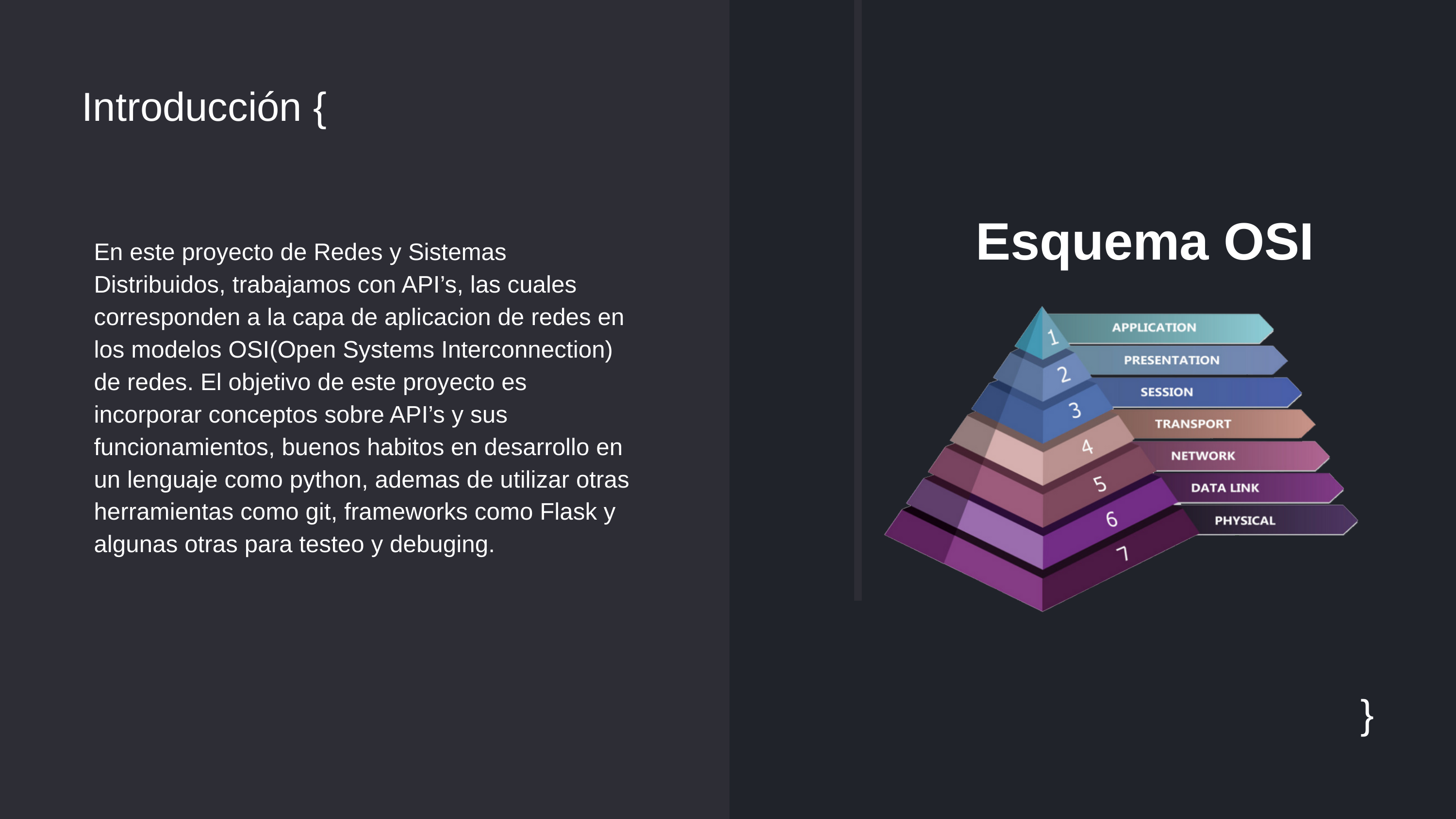

Introducción {
Esquema OSI
En este proyecto de Redes y Sistemas Distribuidos, trabajamos con API’s, las cuales corresponden a la capa de aplicacion de redes en los modelos OSI(Open Systems Interconnection) de redes. El objetivo de este proyecto es
incorporar conceptos sobre API’s y sus funcionamientos, buenos habitos en desarrollo en un lenguaje como python, ademas de utilizar otras herramientas como git, frameworks como Flask y algunas otras para testeo y debuging.

}